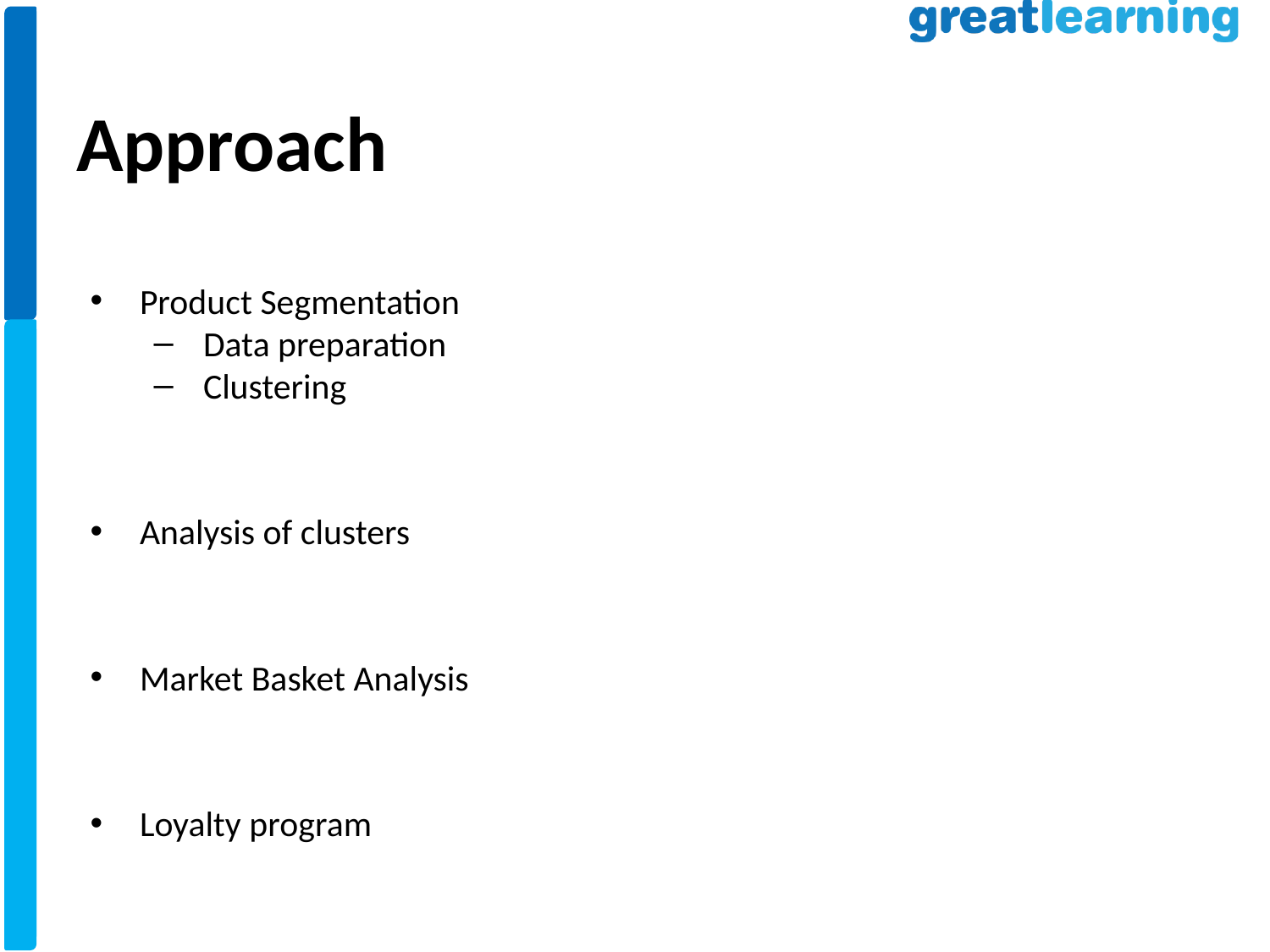

# Approach
Product Segmentation
Data preparation
Clustering

Analysis of clusters

Market Basket Analysis

Loyalty program